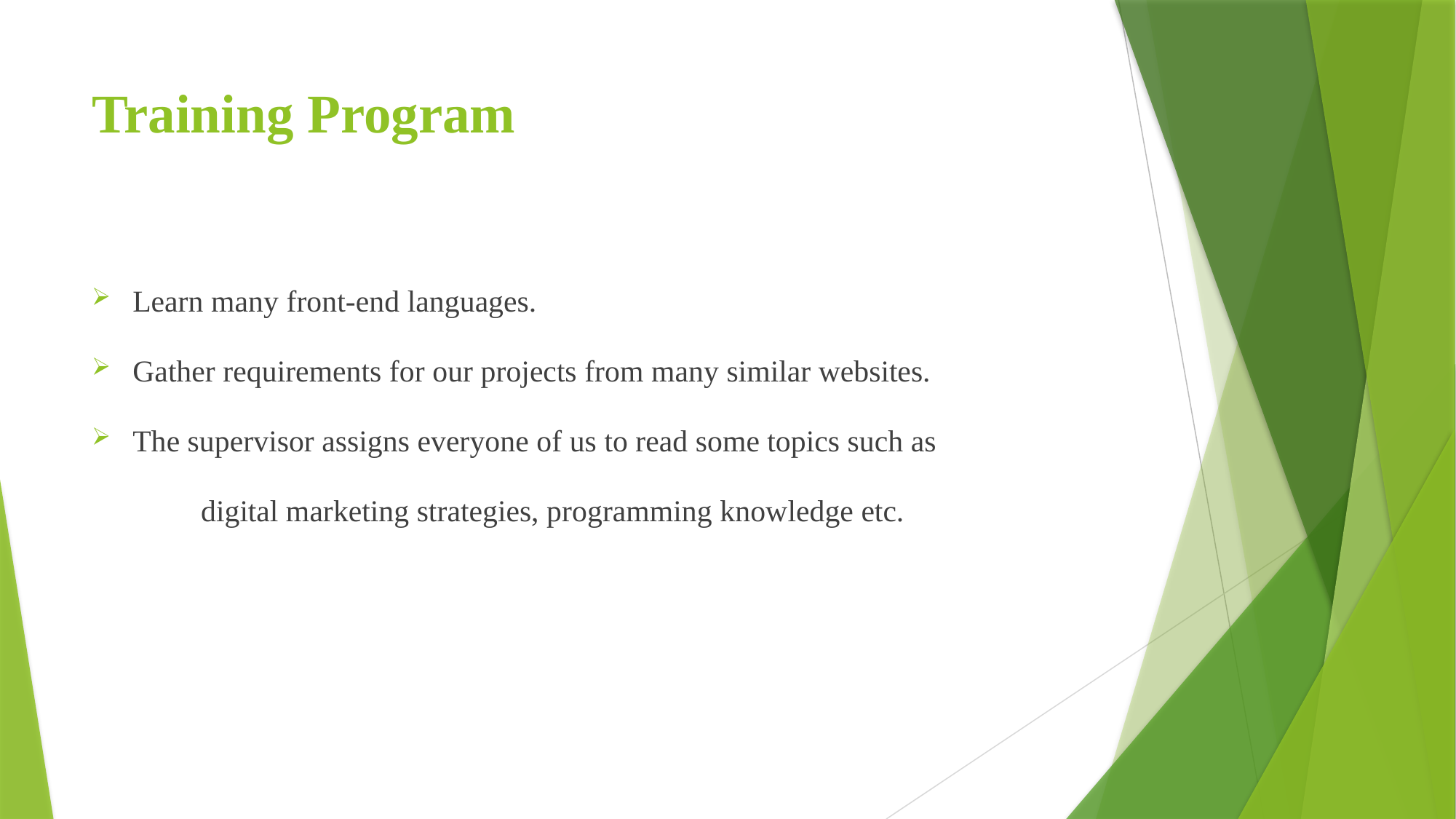

# Training Program
Learn many front-end languages.
Gather requirements for our projects from many similar websites.
The supervisor assigns everyone of us to read some topics such as
	digital marketing strategies, programming knowledge etc.